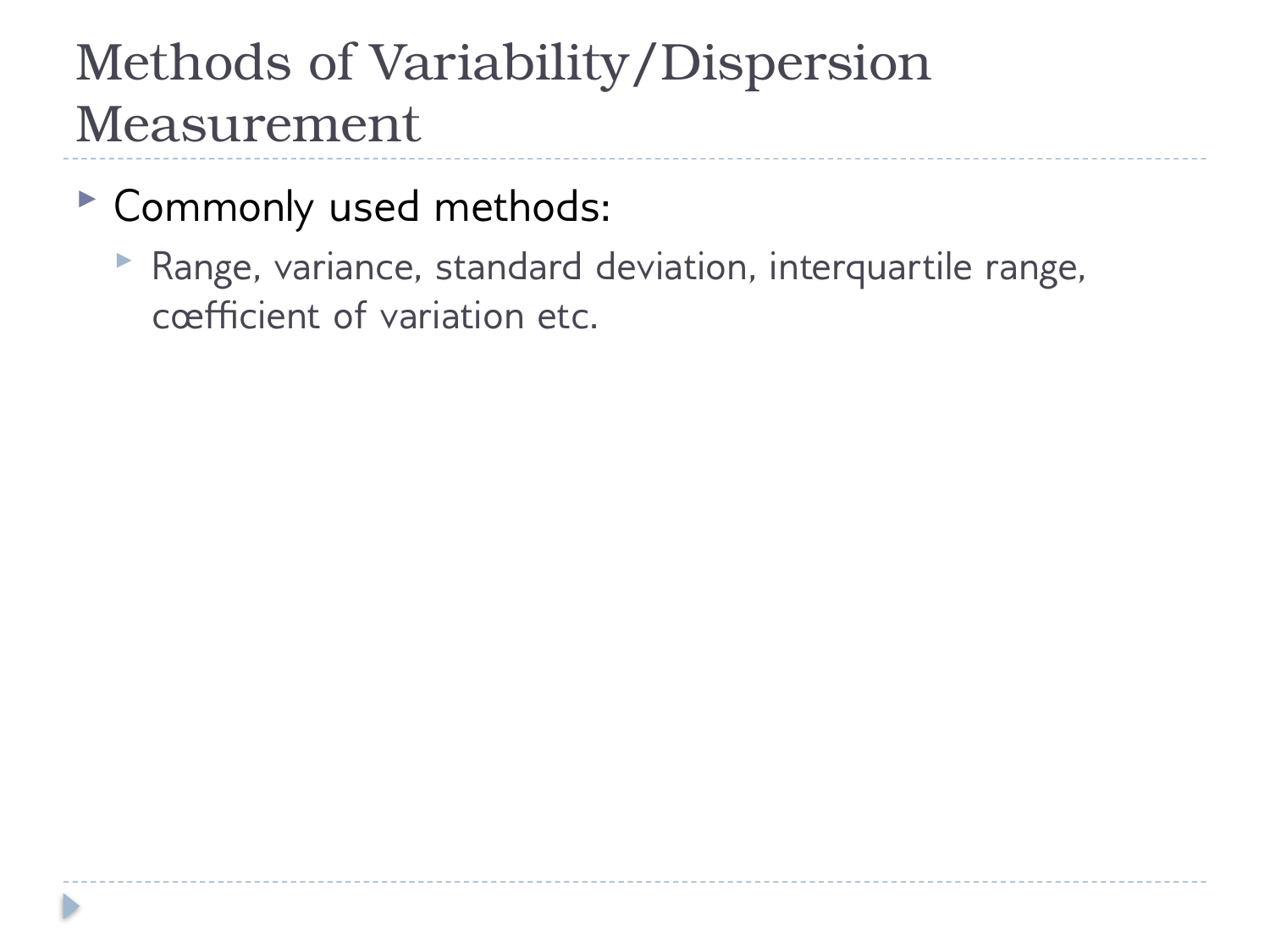

# Methods of Variability/Dispersion Measurement
Commonly used methods:
Range, variance, standard deviation, interquartile range, coefficient of variation etc.